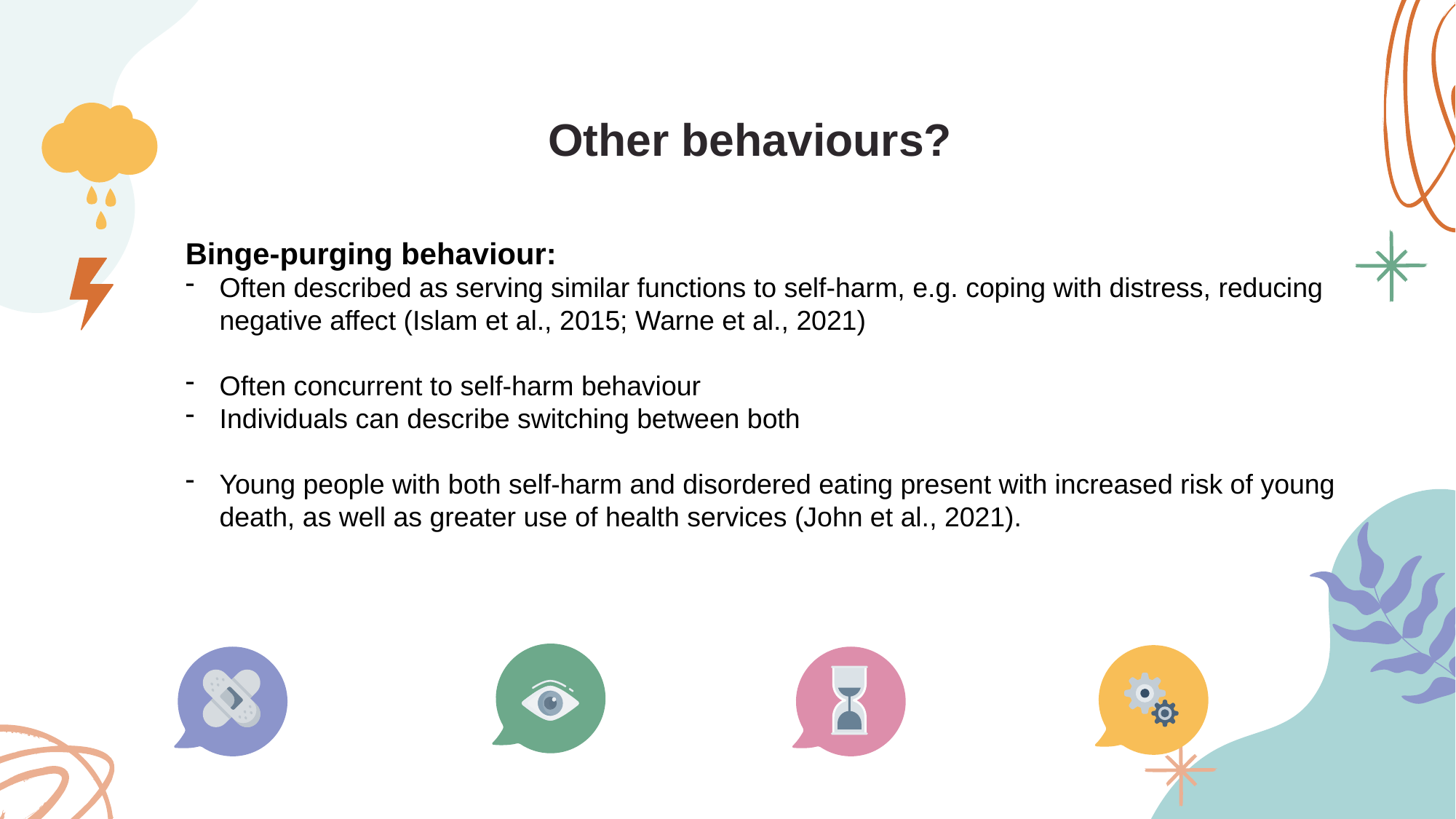

# Other behaviours?
Binge-purging behaviour:
Often described as serving similar functions to self-harm, e.g. coping with distress, reducing negative affect (Islam et al., 2015; Warne et al., 2021)

Often concurrent to self-harm behaviour
Individuals can describe switching between both

Young people with both self-harm and disordered eating present with increased risk of young death, as well as greater use of health services (John et al., 2021).